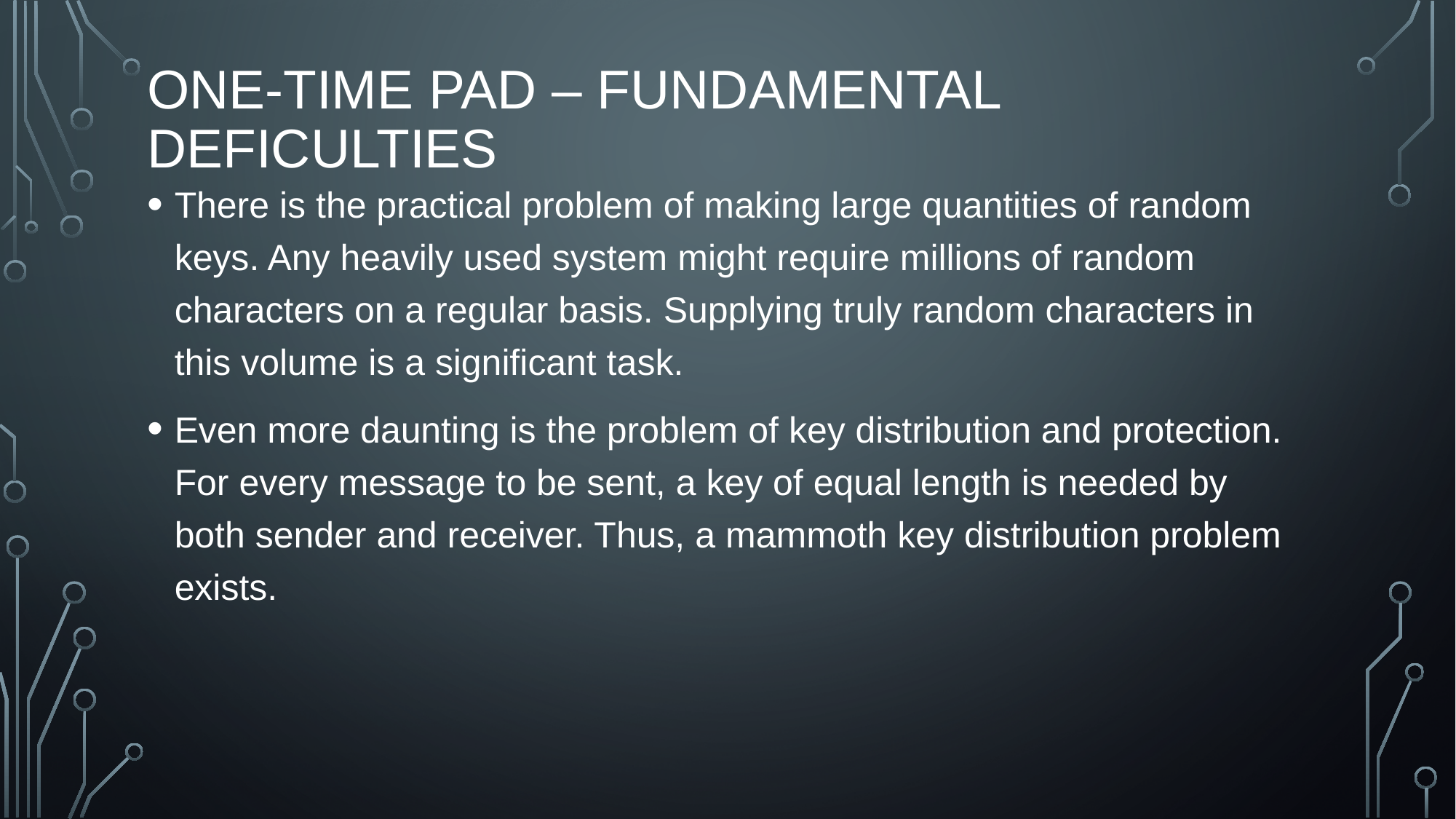

# One-Time Pad – fundamental deficulties
There is the practical problem of making large quantities of random keys. Any heavily used system might require millions of random characters on a regular basis. Supplying truly random characters in this volume is a significant task.
Even more daunting is the problem of key distribution and protection. For every message to be sent, a key of equal length is needed by both sender and receiver. Thus, a mammoth key distribution problem exists.